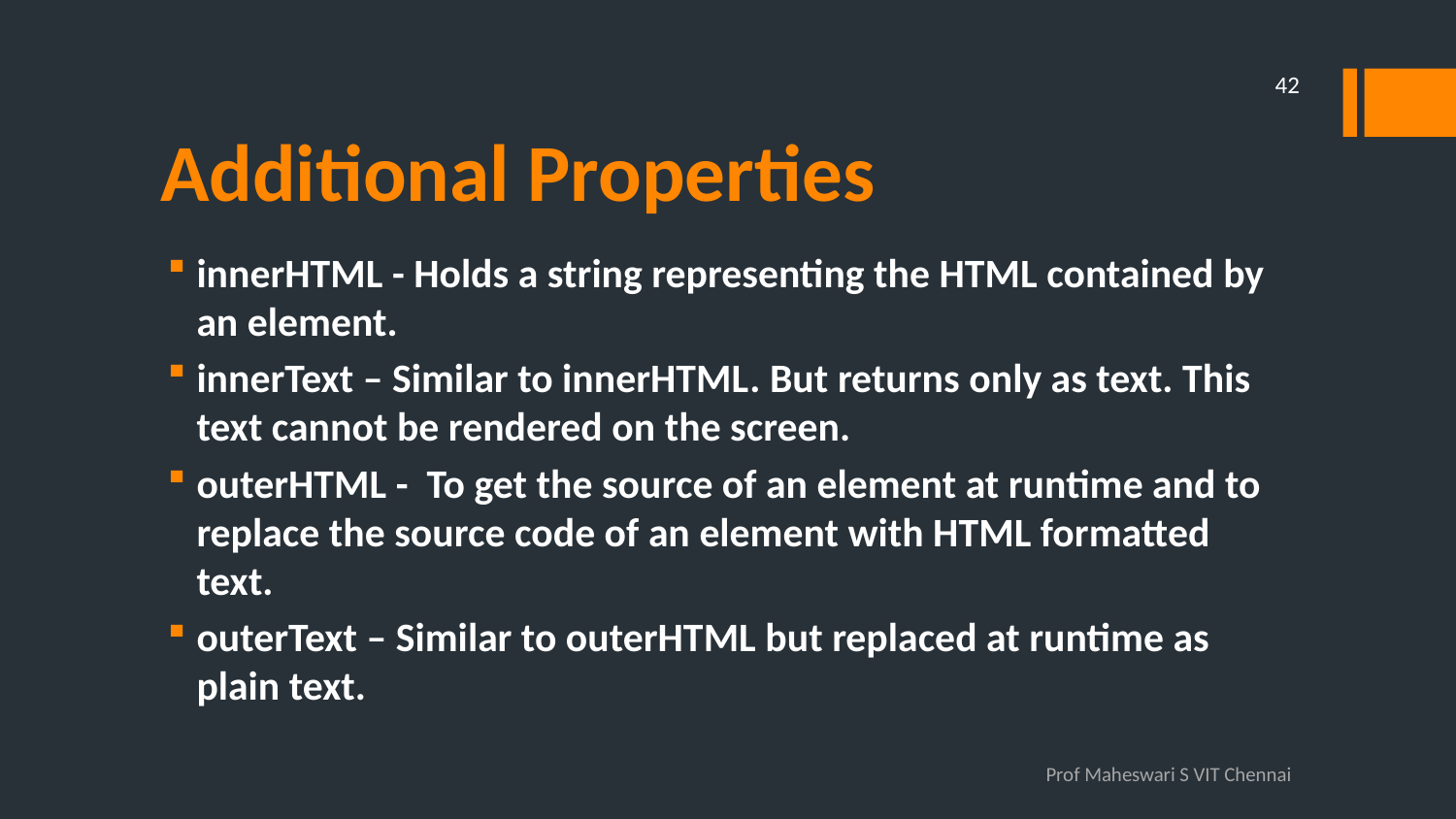

42
# Additional Properties
innerHTML - Holds a string representing the HTML contained by an element.
innerText – Similar to innerHTML. But returns only as text. This text cannot be rendered on the screen.
outerHTML -  To get the source of an element at runtime and to replace the source code of an element with HTML formatted text.
outerText – Similar to outerHTML but replaced at runtime as plain text.

Prof Maheswari S VIT Chennai